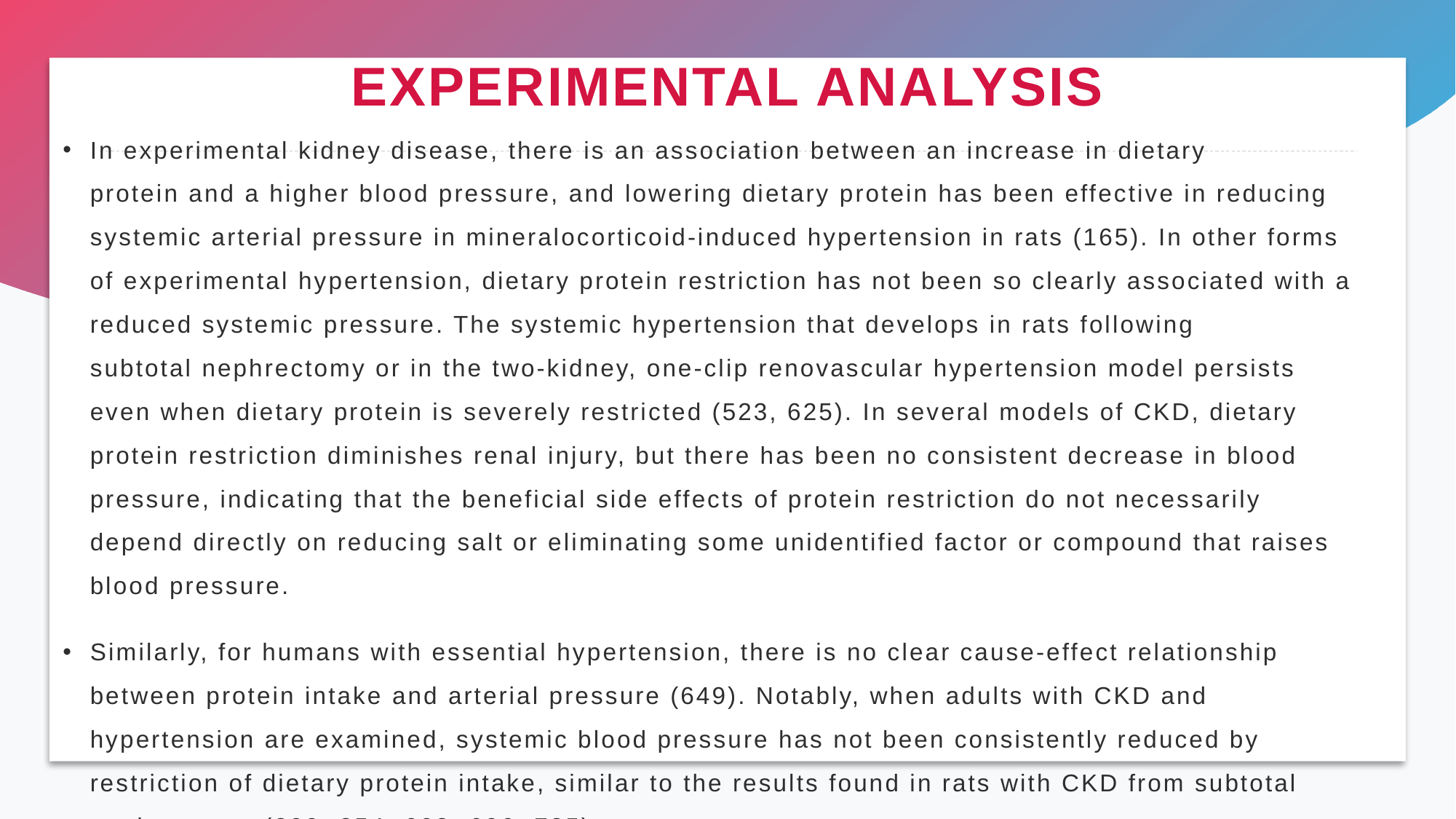

# EXPERIMENTAL ANALYSIS
In experimental kidney disease, there is an association between an increase in dietary protein and a higher blood pressure, and lowering dietary protein has been effective in reducing systemic arterial pressure in mineralocorticoid-induced hypertension in rats (165). In other forms of experimental hypertension, dietary protein restriction has not been so clearly associated with a reduced systemic pressure. The systemic hypertension that develops in rats following subtotal nephrectomy or in the two-kidney, one-clip renovascular hypertension model persists even when dietary protein is severely restricted (523, 625). In several models of CKD, dietary protein restriction diminishes renal injury, but there has been no consistent decrease in blood pressure, indicating that the beneficial side effects of protein restriction do not necessarily depend directly on reducing salt or eliminating some unidentified factor or compound that raises blood pressure.
Similarly, for humans with essential hypertension, there is no clear cause-effect relationship between protein intake and arterial pressure (649). Notably, when adults with CKD and hypertension are examined, systemic blood pressure has not been consistently reduced by restriction of dietary protein intake, similar to the results found in rats with CKD from subtotal nephrectomy (299, 354, 603, 606, 735)